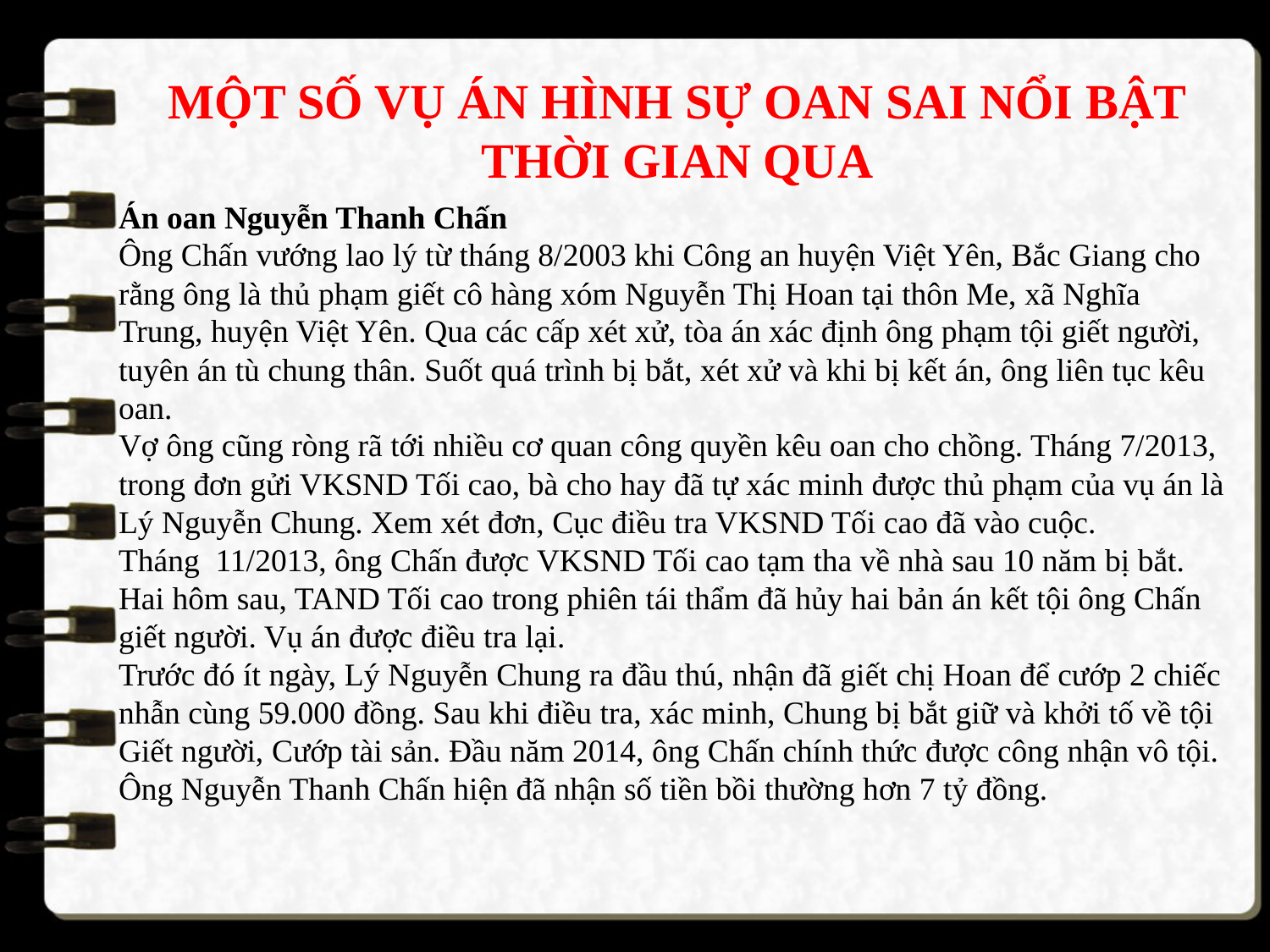

MỘT SỐ VỤ ÁN HÌNH SỰ OAN SAI NỔI BẬT THỜI GIAN QUA
Án oan Nguyễn Thanh Chấn
Ông Chấn vướng lao lý từ tháng 8/2003 khi Công an huyện Việt Yên, Bắc Giang cho rằng ông là thủ phạm giết cô hàng xóm Nguyễn Thị Hoan tại thôn Me, xã Nghĩa Trung, huyện Việt Yên. Qua các cấp xét xử, tòa án xác định ông phạm tội giết người, tuyên án tù chung thân. Suốt quá trình bị bắt, xét xử và khi bị kết án, ông liên tục kêu oan.
Vợ ông cũng ròng rã tới nhiều cơ quan công quyền kêu oan cho chồng. Tháng 7/2013, trong đơn gửi VKSND Tối cao, bà cho hay đã tự xác minh được thủ phạm của vụ án là Lý Nguyễn Chung. Xem xét đơn, Cục điều tra VKSND Tối cao đã vào cuộc.
Tháng  11/2013, ông Chấn được VKSND Tối cao tạm tha về nhà sau 10 năm bị bắt. Hai hôm sau, TAND Tối cao trong phiên tái thẩm đã hủy hai bản án kết tội ông Chấn giết người. Vụ án được điều tra lại.
Trước đó ít ngày, Lý Nguyễn Chung ra đầu thú, nhận đã giết chị Hoan để cướp 2 chiếc nhẫn cùng 59.000 đồng. Sau khi điều tra, xác minh, Chung bị bắt giữ và khởi tố về tội Giết người, Cướp tài sản. Đầu năm 2014, ông Chấn chính thức được công nhận vô tội.
Ông Nguyễn Thanh Chấn hiện đã nhận số tiền bồi thường hơn 7 tỷ đồng.